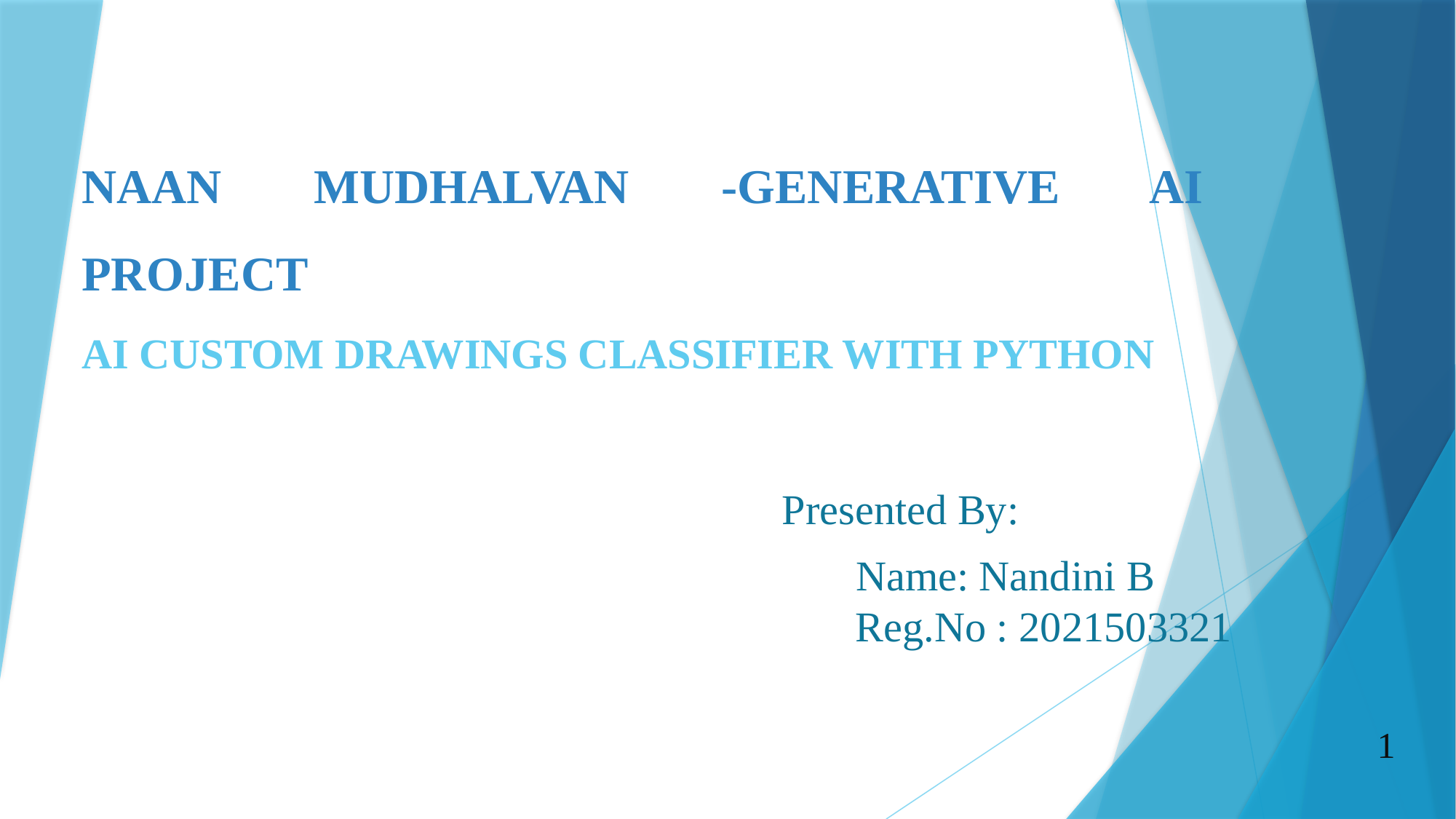

# NAAN MUDHALVAN -GENERATIVE AI PROJECT AI CUSTOM DRAWINGS CLASSIFIER WITH PYTHON
                                                               Presented By:
                                                                      Name: Nandini B
                                                                      Reg.No : 2021503321
1